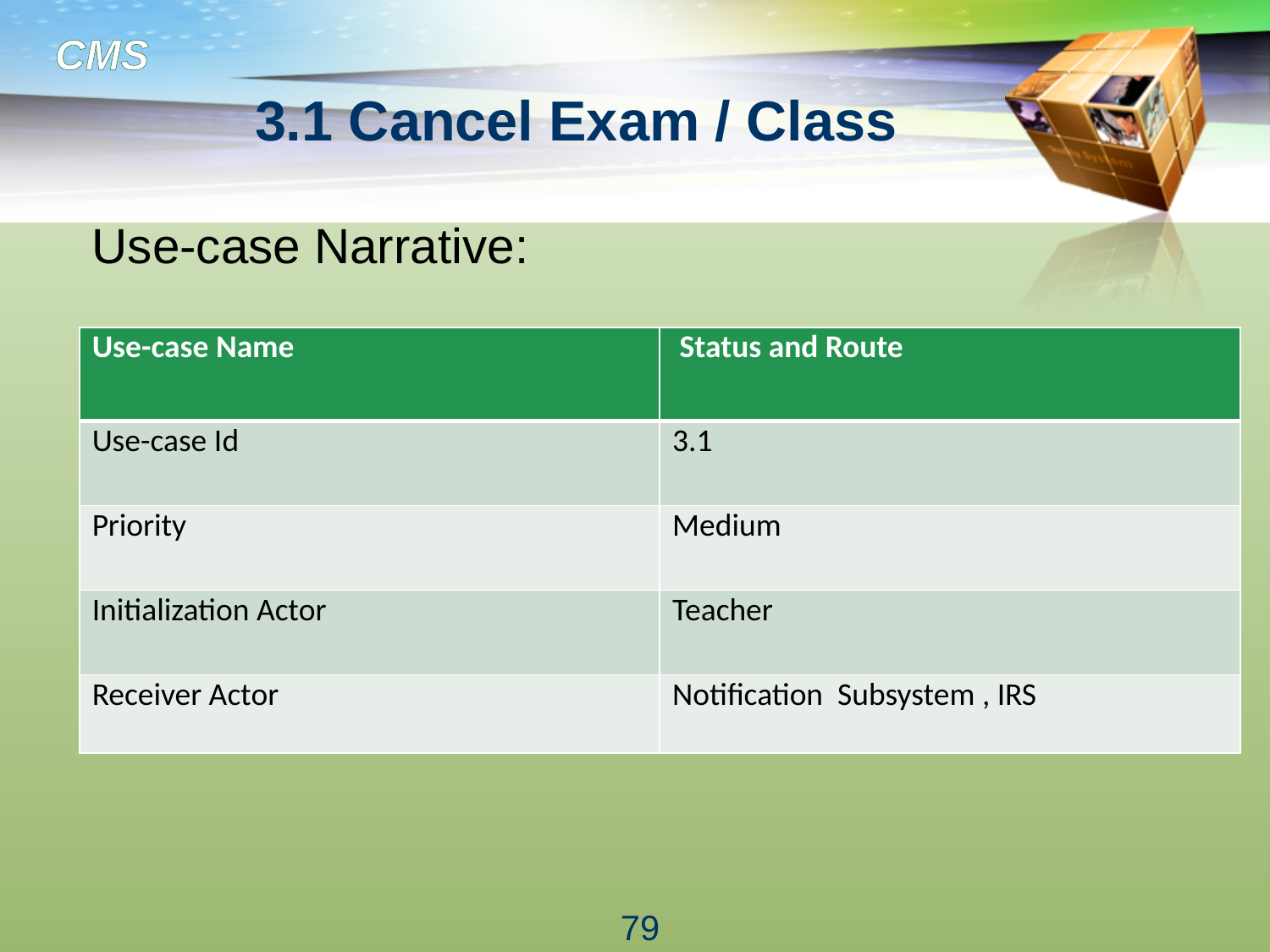

# 3.1 Cancel Exam / Class
Use-case Narrative:

| Use-case Name | Status and Route |
| --- | --- |
| Use-case Id | 3.1 |
| Priority | Medium |
| Initialization Actor | Teacher |
| Receiver Actor | Notification Subsystem , IRS |
79